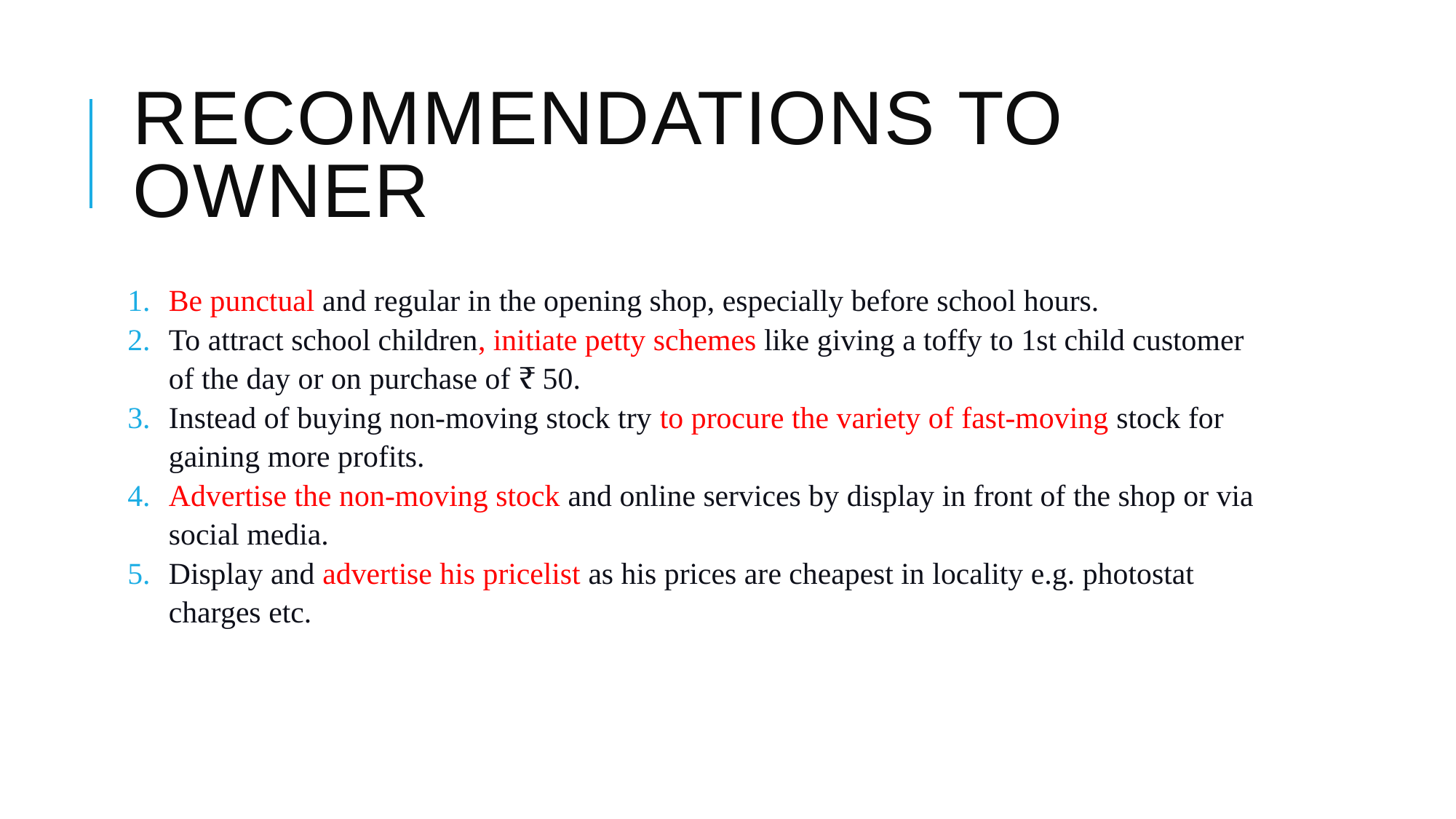

# Recommendations to owner
Be punctual and regular in the opening shop, especially before school hours.
To attract school children, initiate petty schemes like giving a toffy to 1st child customer of the day or on purchase of ₹ 50.
Instead of buying non-moving stock try to procure the variety of fast-moving stock for gaining more profits.
Advertise the non-moving stock and online services by display in front of the shop or via social media.
Display and advertise his pricelist as his prices are cheapest in locality e.g. photostat charges etc.